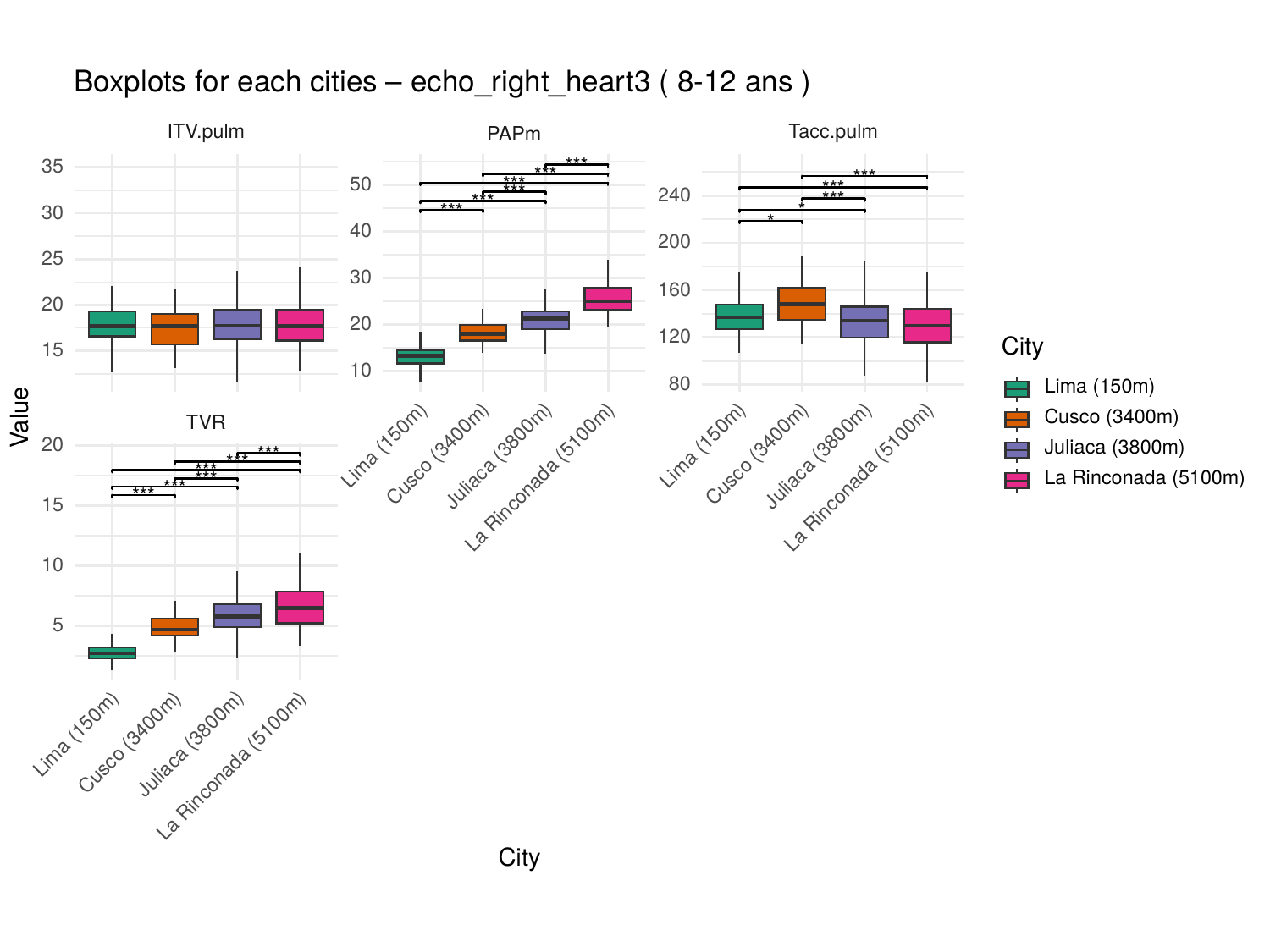

Boxplots for each cities – echo_right_heart3 ( 8-12 ans )
ITV.pulm
Tacc.pulm
PAPm

35

***

***

***

50
***

***

240

***

***

***

30

*
***

*

40

200

25

30

160

20

20

120

City

15

10

80
Lima (150m)

Value
Cusco (3400m)

TVR

Lima (150m)
Lima (150m)

20
Juliaca (3800m)

Cusco (3400m)
Cusco (3400m)

Juliaca (3800m)
Juliaca (3800m)

***

***

La Rinconada (5100m)
La Rinconada (5100m)

***
La Rinconada (5100m)

***

***

***

15

10

5

Lima (150m)
Cusco (3400m)
Juliaca (3800m)
La Rinconada (5100m)
City